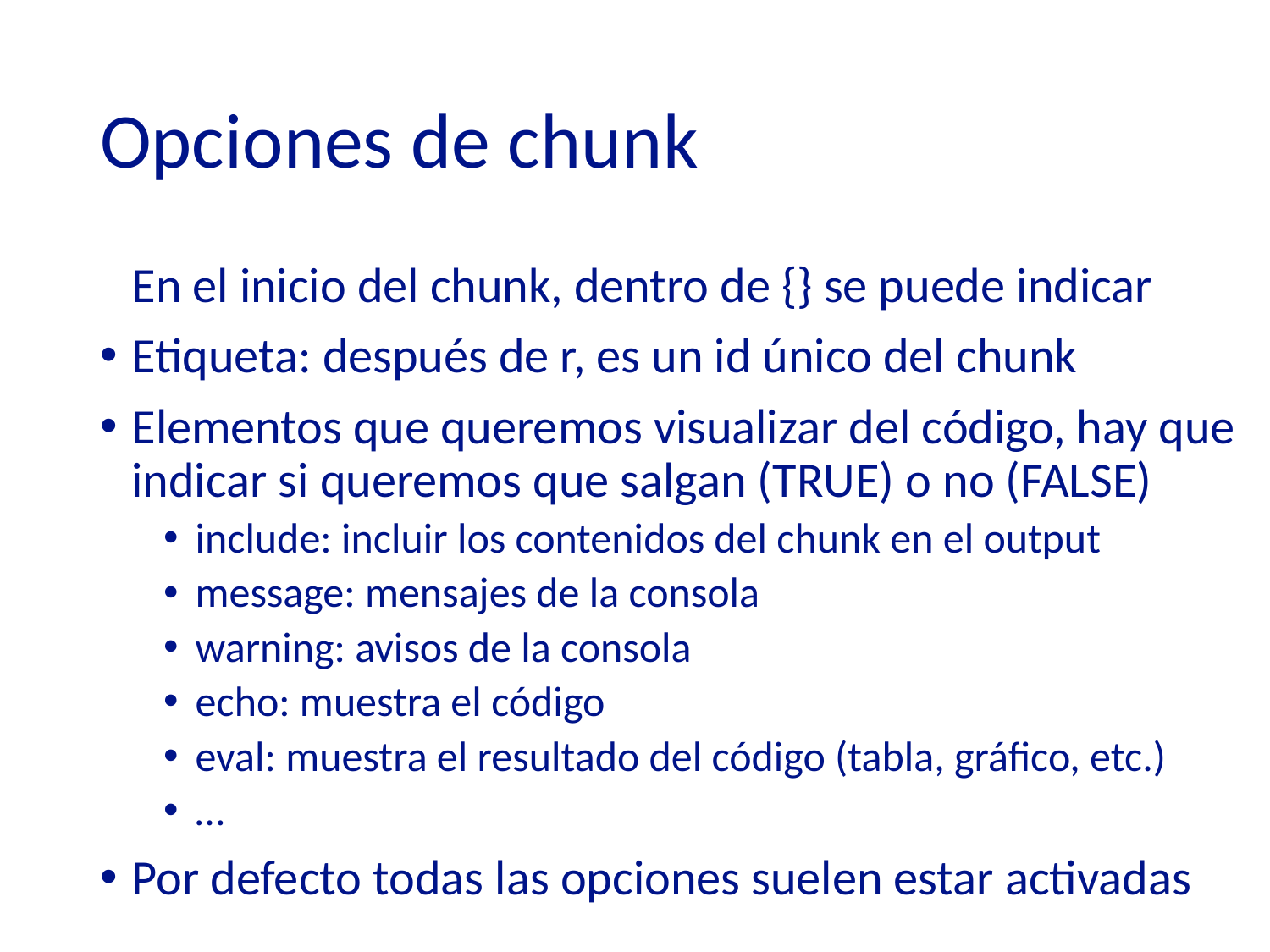

# Opciones de chunk
En el inicio del chunk, dentro de {} se puede indicar
Etiqueta: después de r, es un id único del chunk
Elementos que queremos visualizar del código, hay que indicar si queremos que salgan (TRUE) o no (FALSE)
include: incluir los contenidos del chunk en el output
message: mensajes de la consola
warning: avisos de la consola
echo: muestra el código
eval: muestra el resultado del código (tabla, gráfico, etc.)
…
Por defecto todas las opciones suelen estar activadas